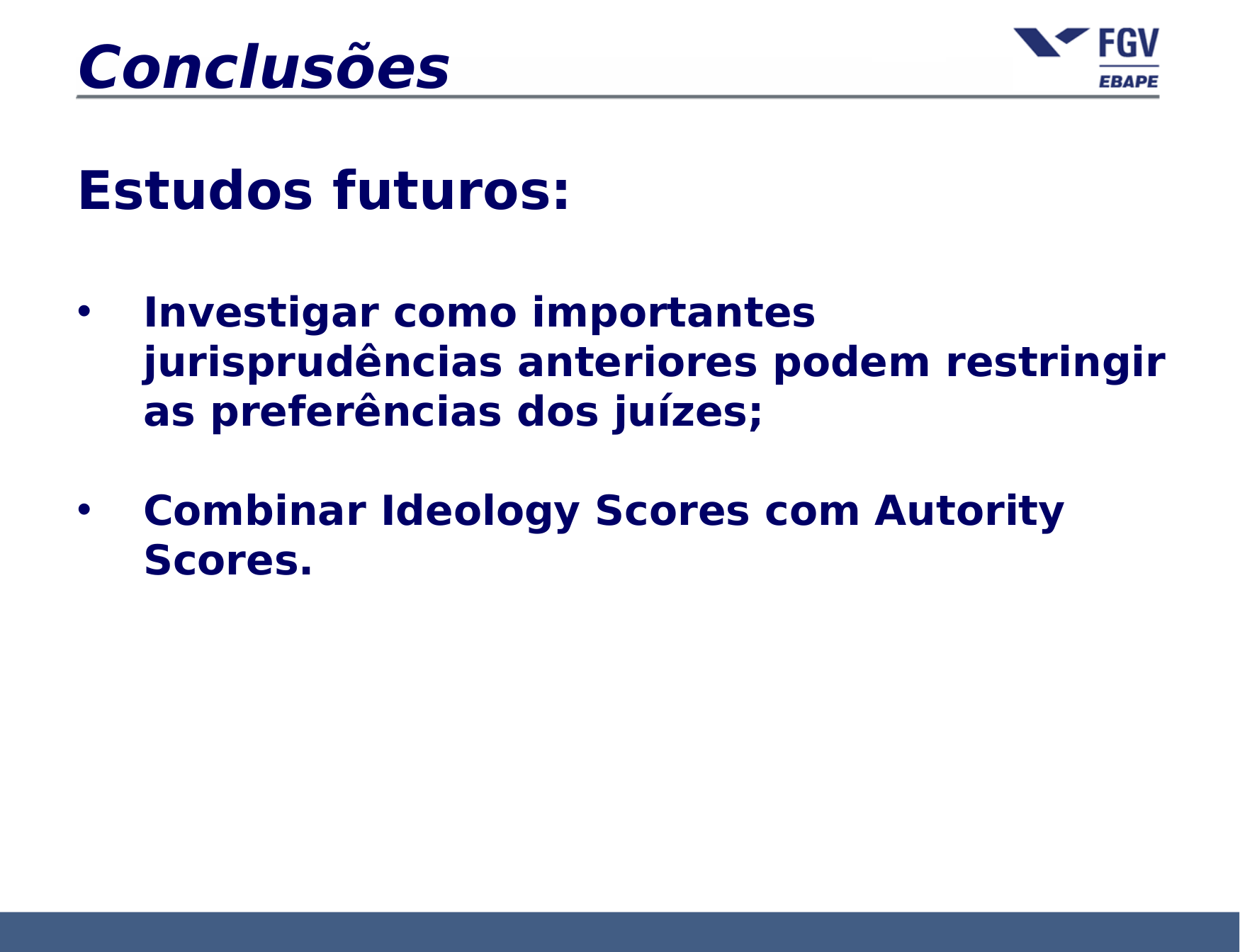

Conclusões
Estudos futuros:

Investigar como importantes jurisprudências anteriores podem restringir as preferências dos juízes;

Combinar Ideology Scores com Autority Scores.